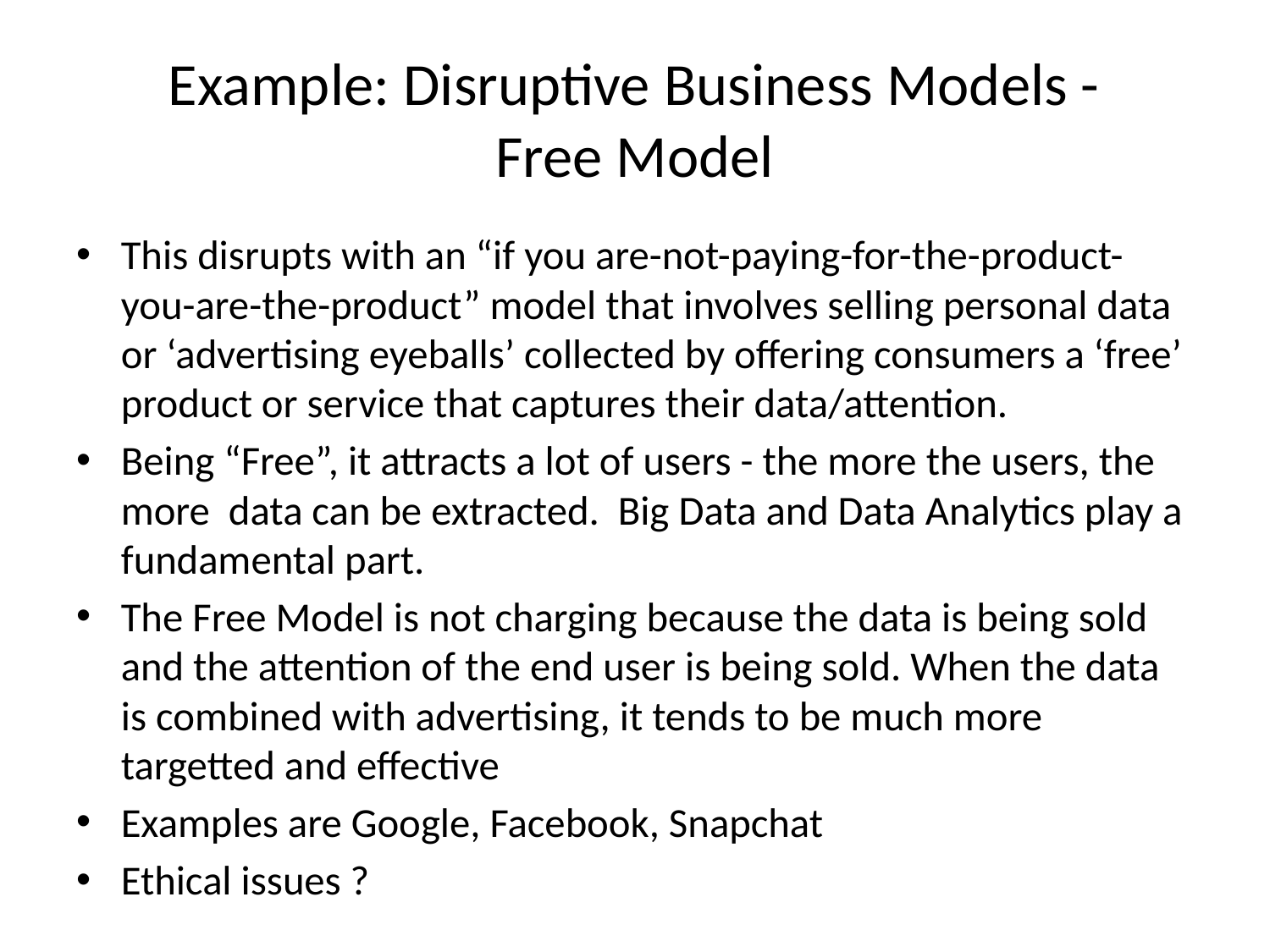

# Example: Disruptive Business Models - Free Model
This disrupts with an “if you are-not-paying-for-the-product-you-are-the-product” model that involves selling personal data or ‘advertising eyeballs’ collected by offering consumers a ‘free’ product or service that captures their data/attention.
Being “Free”, it attracts a lot of users - the more the users, the more  data can be extracted.  Big Data and Data Analytics play a fundamental part.
The Free Model is not charging because the data is being sold and the attention of the end user is being sold. When the data is combined with advertising, it tends to be much more targetted and effective
Examples are Google, Facebook, Snapchat
Ethical issues ?